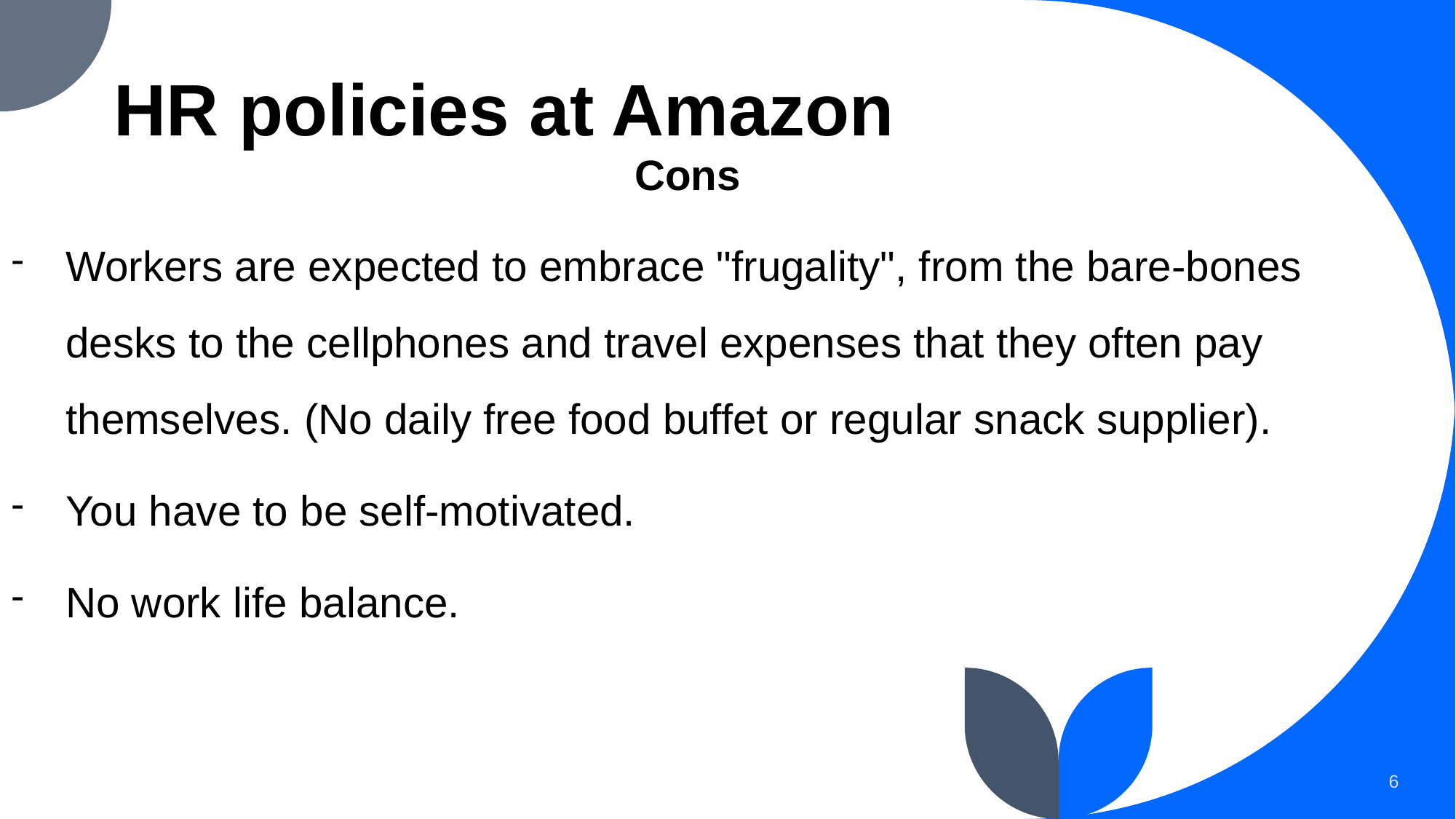

# HR policies at Amazon
Cons
Workers are expected to embrace "frugality", from the bare-bones desks to the cellphones and travel expenses that they often pay themselves. (No daily free food buffet or regular snack supplier).
You have to be self-motivated.
No work life balance.
6